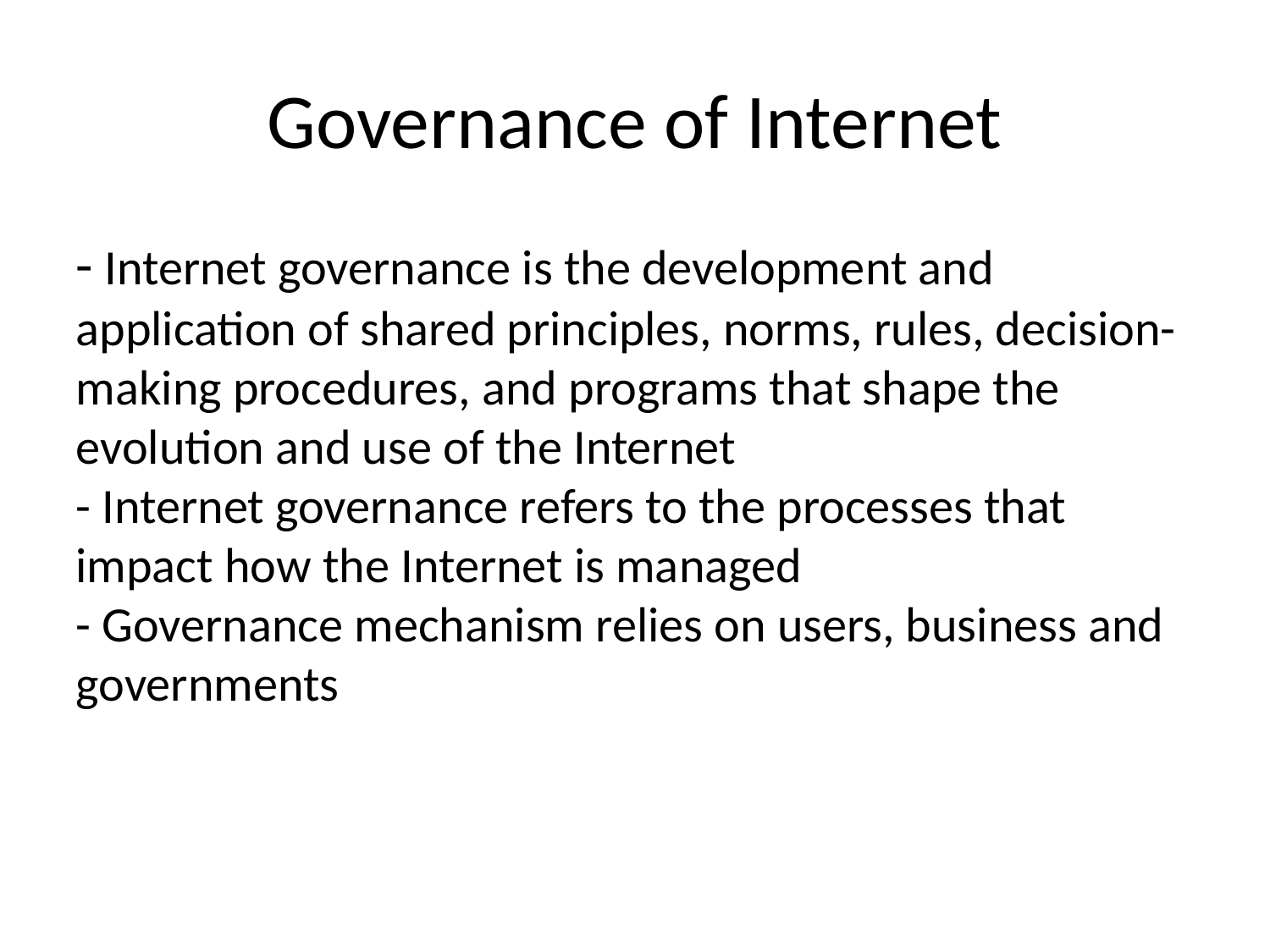

Governance of Internet
- Internet governance is the development and application of shared principles, norms, rules, decision-making procedures, and programs that shape the evolution and use of the Internet
- Internet governance refers to the processes that impact how the Internet is managed
- Governance mechanism relies on users, business and governments